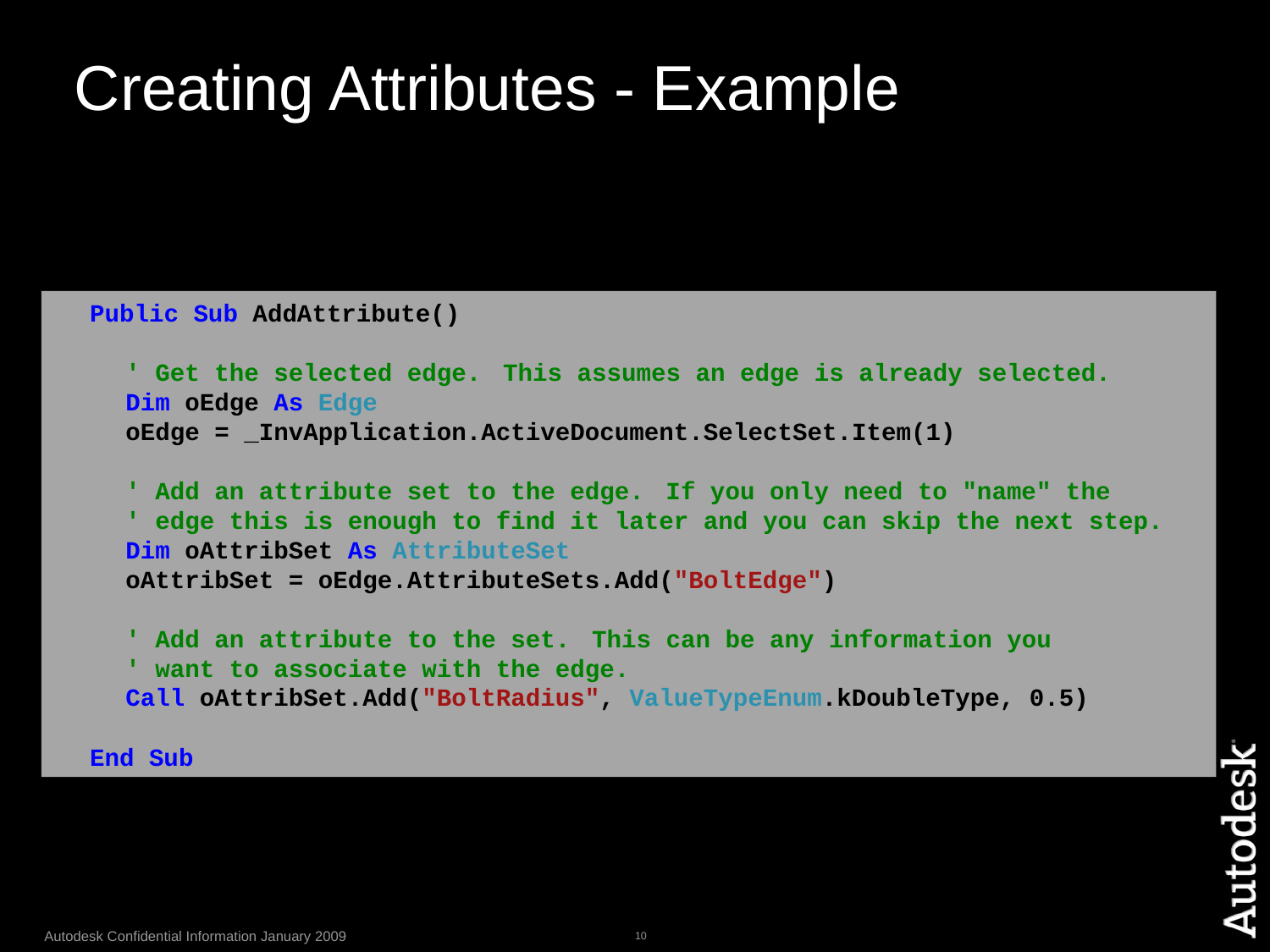

# Creating Attributes - Example

    Public Sub AddAttribute()

        ' Get the selected edge.  This assumes an edge is already selected.
        Dim oEdge As Edge
        oEdge = _InvApplication.ActiveDocument.SelectSet.Item(1)

        ' Add an attribute set to the edge.  If you only need to "name" the
        ' edge this is enough to find it later and you can skip the next step.
        Dim oAttribSet As AttributeSet
        oAttribSet = oEdge.AttributeSets.Add("BoltEdge")

        ' Add an attribute to the set.  This can be any information you
        ' want to associate with the edge.
        Call oAttribSet.Add("BoltRadius", ValueTypeEnum.kDoubleType, 0.5)

    End Sub